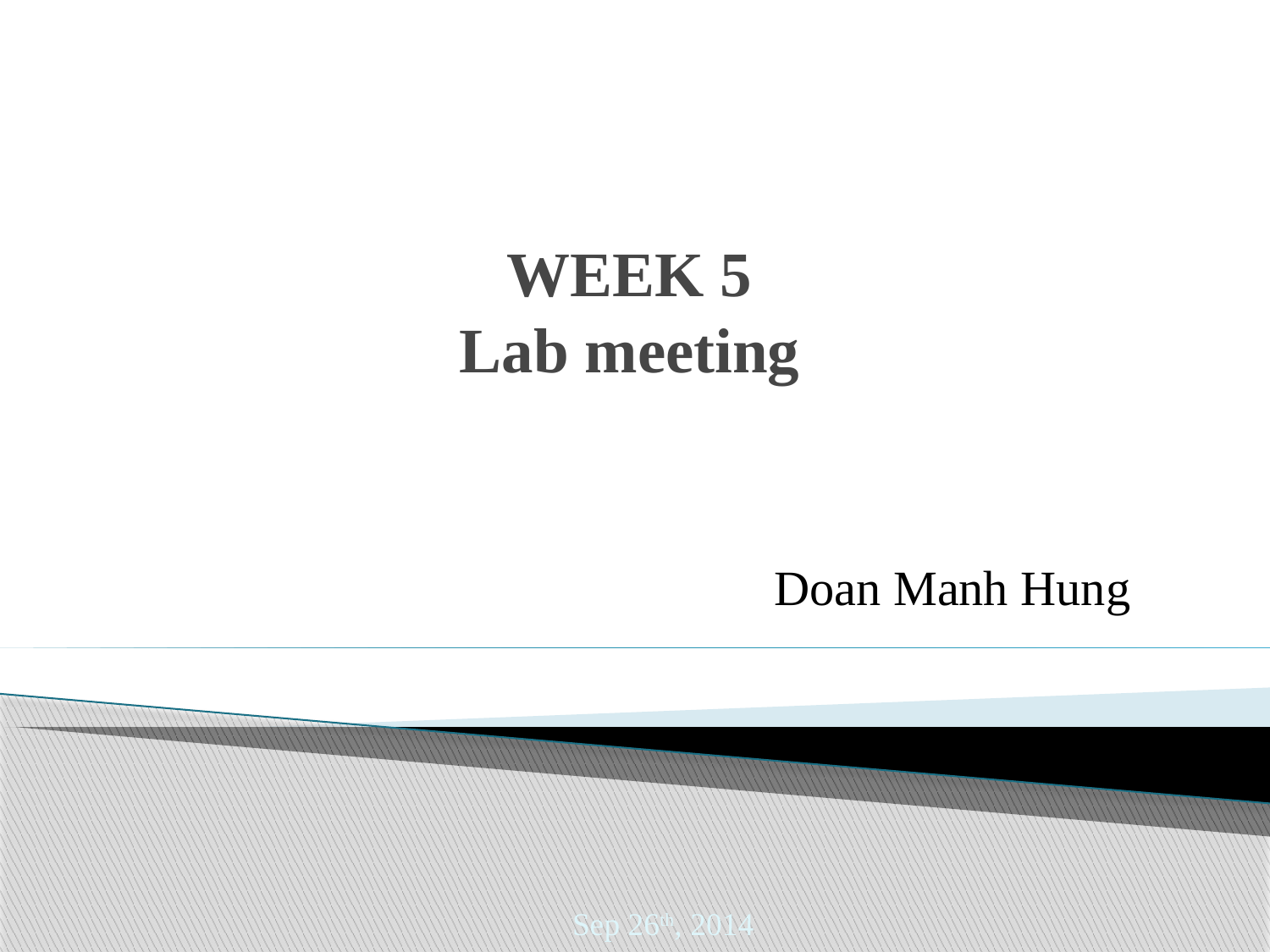

# WEEK 5 Lab meeting
Doan Manh Hung
Sep 26th, 2014